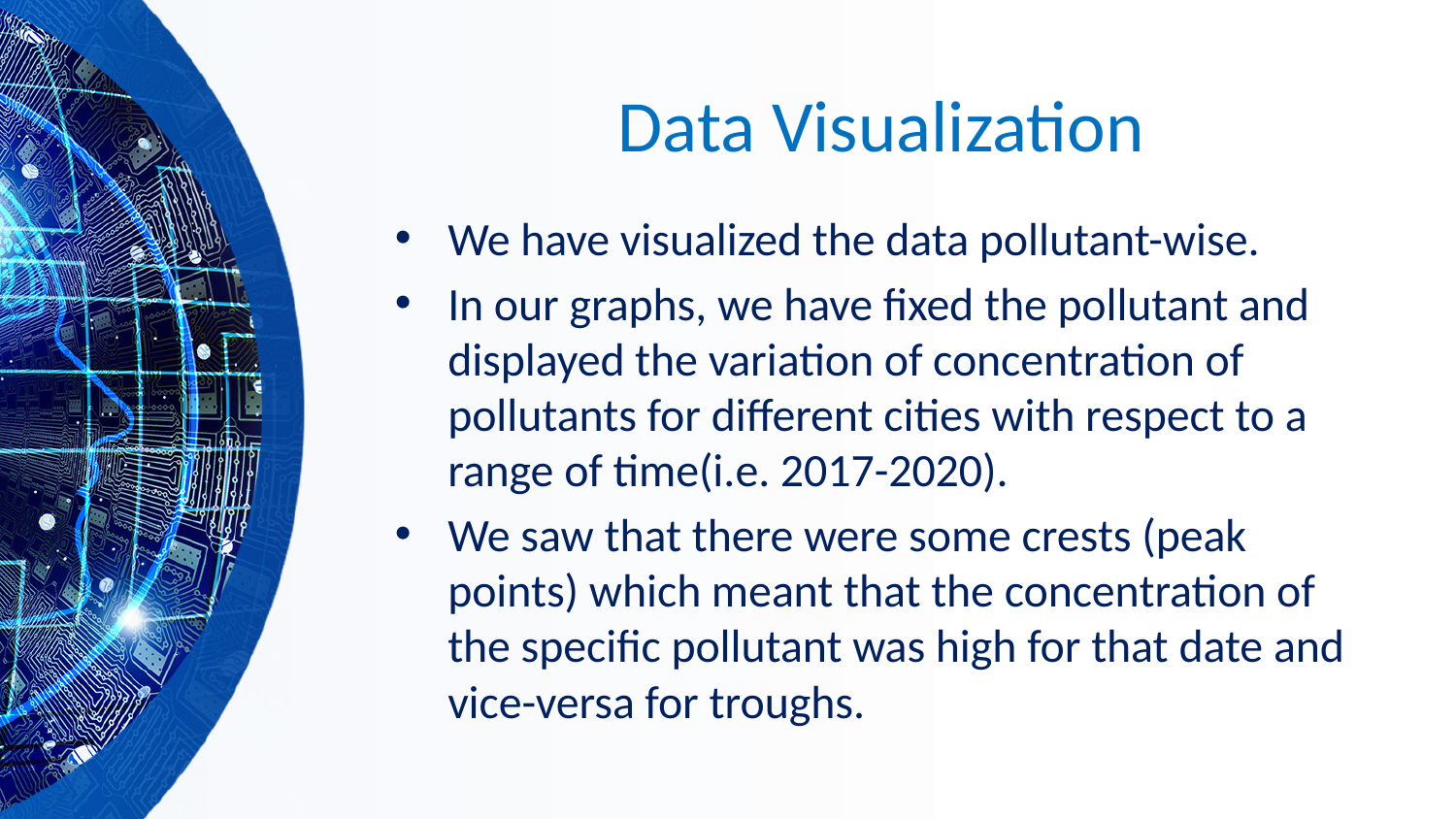

# Data Visualization
We have visualized the data pollutant-wise.
In our graphs, we have fixed the pollutant and displayed the variation of concentration of pollutants for different cities with respect to a range of time(i.e. 2017-2020).
We saw that there were some crests (peak points) which meant that the concentration of the specific pollutant was high for that date and vice-versa for troughs.